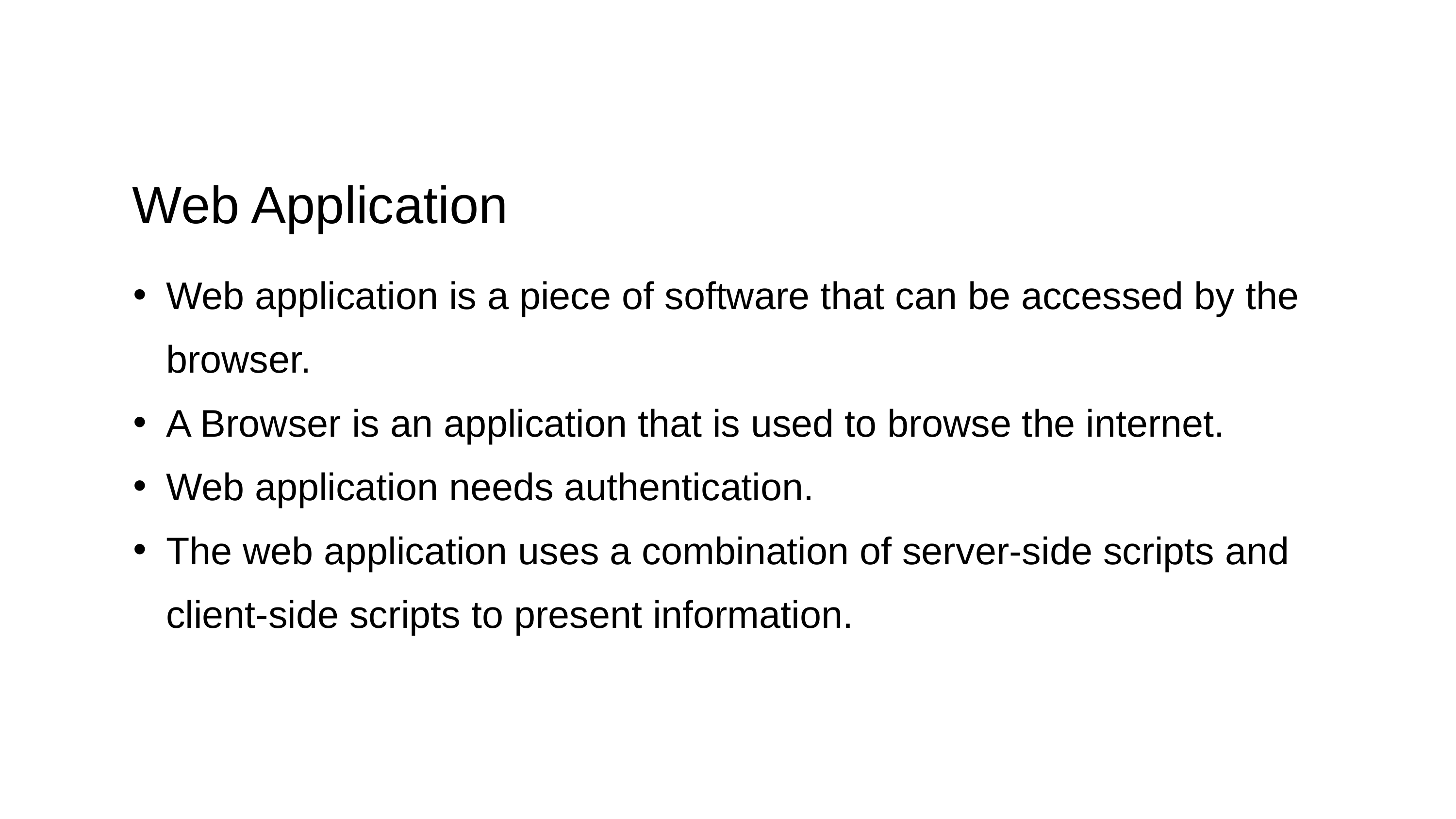

Web Application
Web application is a piece of software that can be accessed by the browser.
A Browser is an application that is used to browse the internet.
Web application needs authentication.
The web application uses a combination of server-side scripts and client-side scripts to present information.